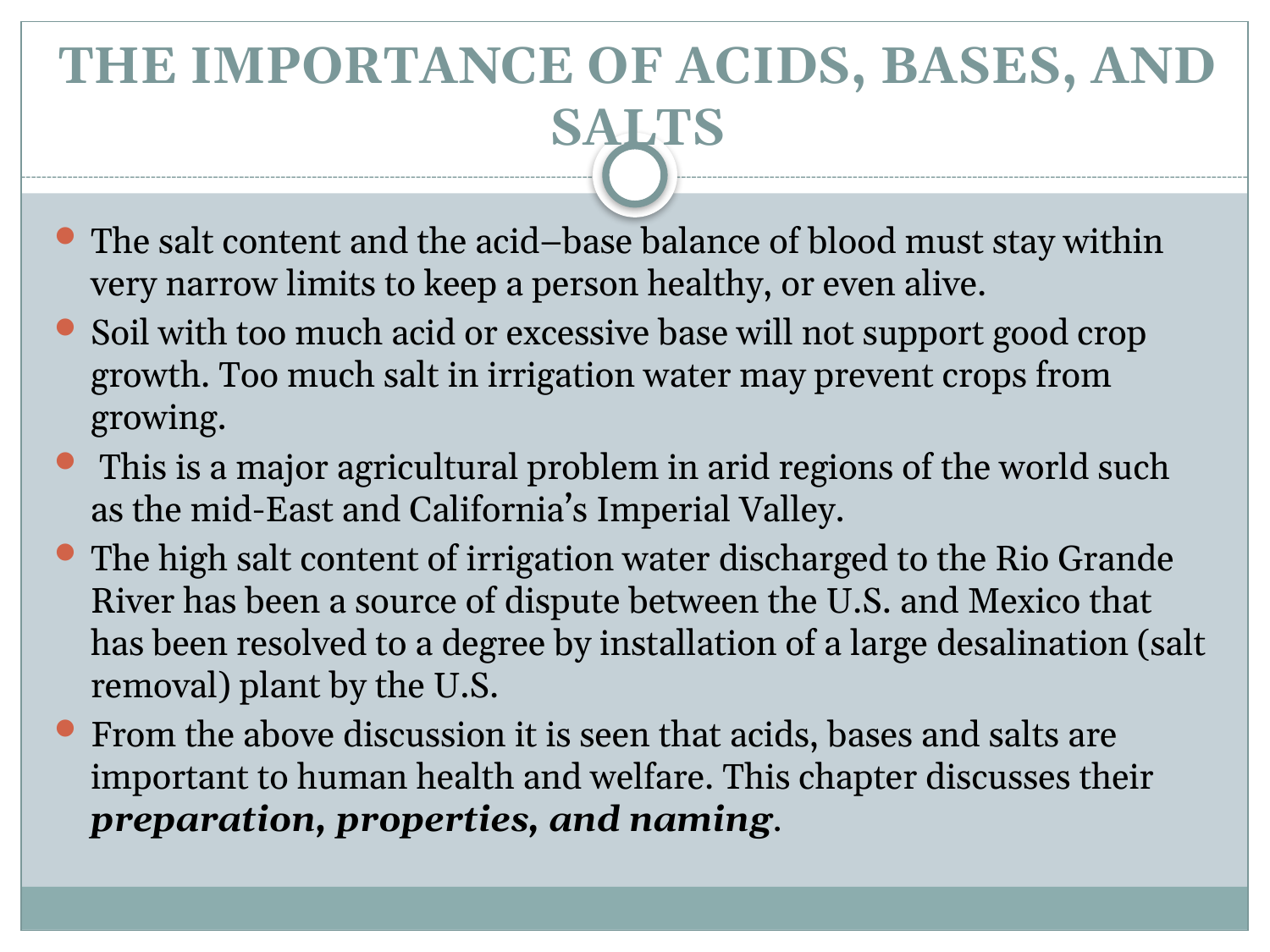

# THE IMPORTANCE OF ACIDS, BASES, AND SALTS
The salt content and the acid–base balance of blood must stay within very narrow limits to keep a person healthy, or even alive.
Soil with too much acid or excessive base will not support good crop growth. Too much salt in irrigation water may prevent crops from growing.
 This is a major agricultural problem in arid regions of the world such as the mid-East and California’s Imperial Valley.
The high salt content of irrigation water discharged to the Rio Grande River has been a source of dispute between the U.S. and Mexico that has been resolved to a degree by installation of a large desalination (salt removal) plant by the U.S.
From the above discussion it is seen that acids, bases and salts are important to human health and welfare. This chapter discusses their preparation, properties, and naming.